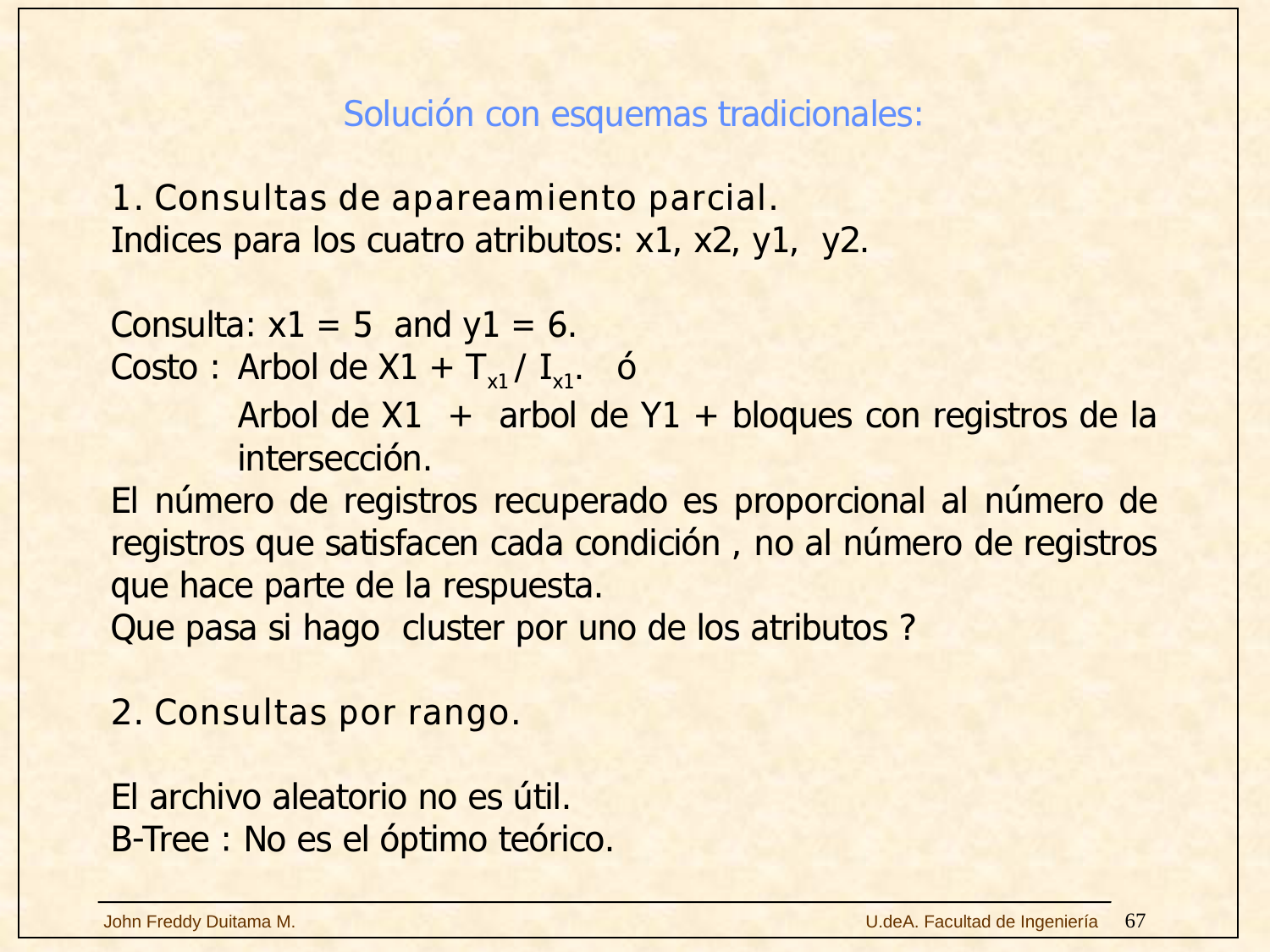

# Solución con esquemas tradicionales:
1. Consultas de apareamiento parcial.
Indices para los cuatro atributos: x1, x2, y1,  y2.

Consulta: x1 = 5  and y1 = 6.
Costo :	Arbol de X1 + Tx1 / Ix1.   ó
	Arbol de X1  +  arbol de Y1 + bloques con registros de la	intersección.
El número de registros recuperado es proporcional al número de registros que satisfacen cada condición , no al número de registros que hace parte de la respuesta.
Que pasa si hago  cluster por uno de los atributos ?

2. Consultas por rango.

El archivo aleatorio no es útil.
B-Tree : No es el óptimo teórico.